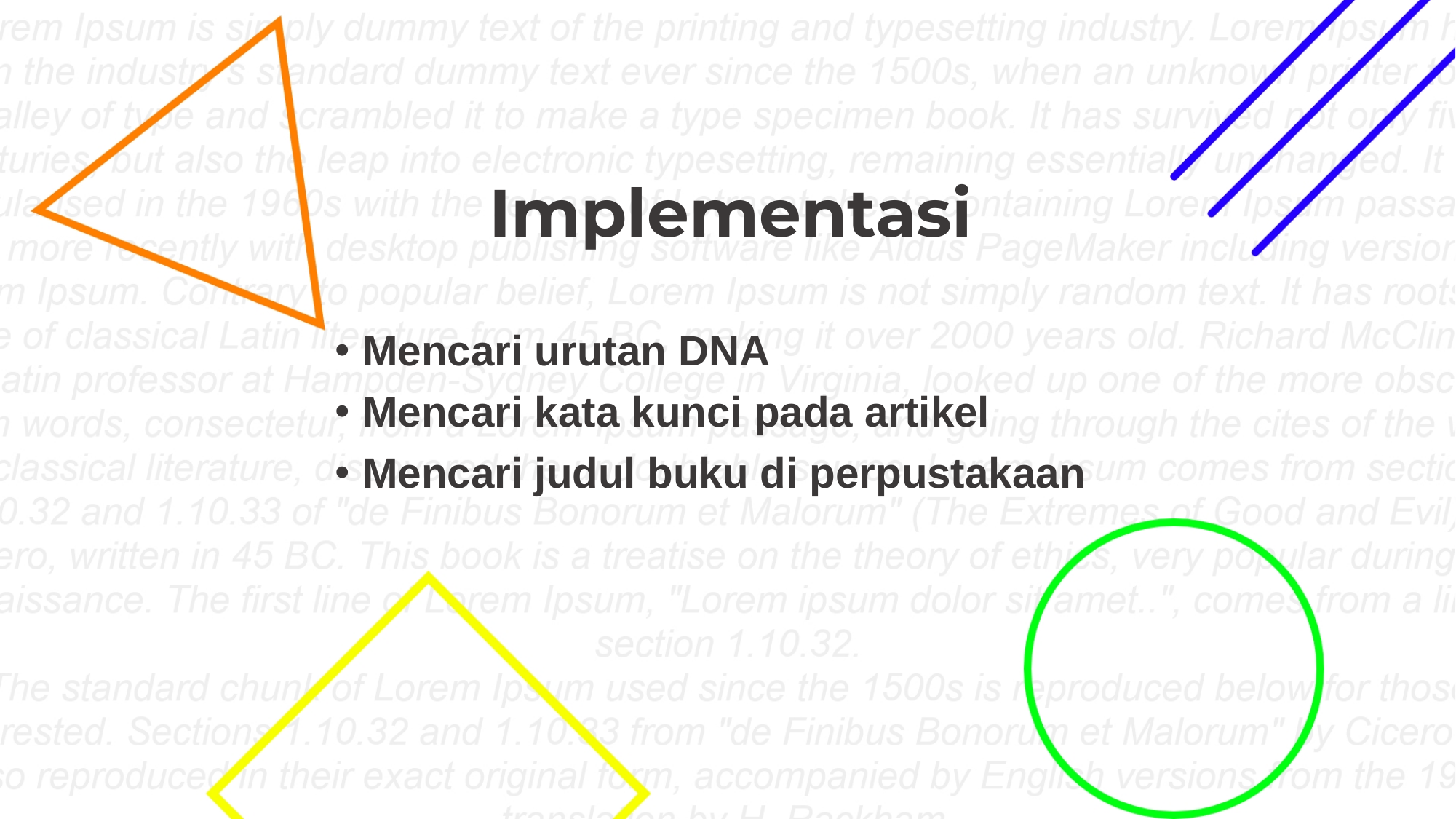

# Implementasi
Mencari urutan DNA
Mencari kata kunci pada artikel
Mencari judul buku di perpustakaan